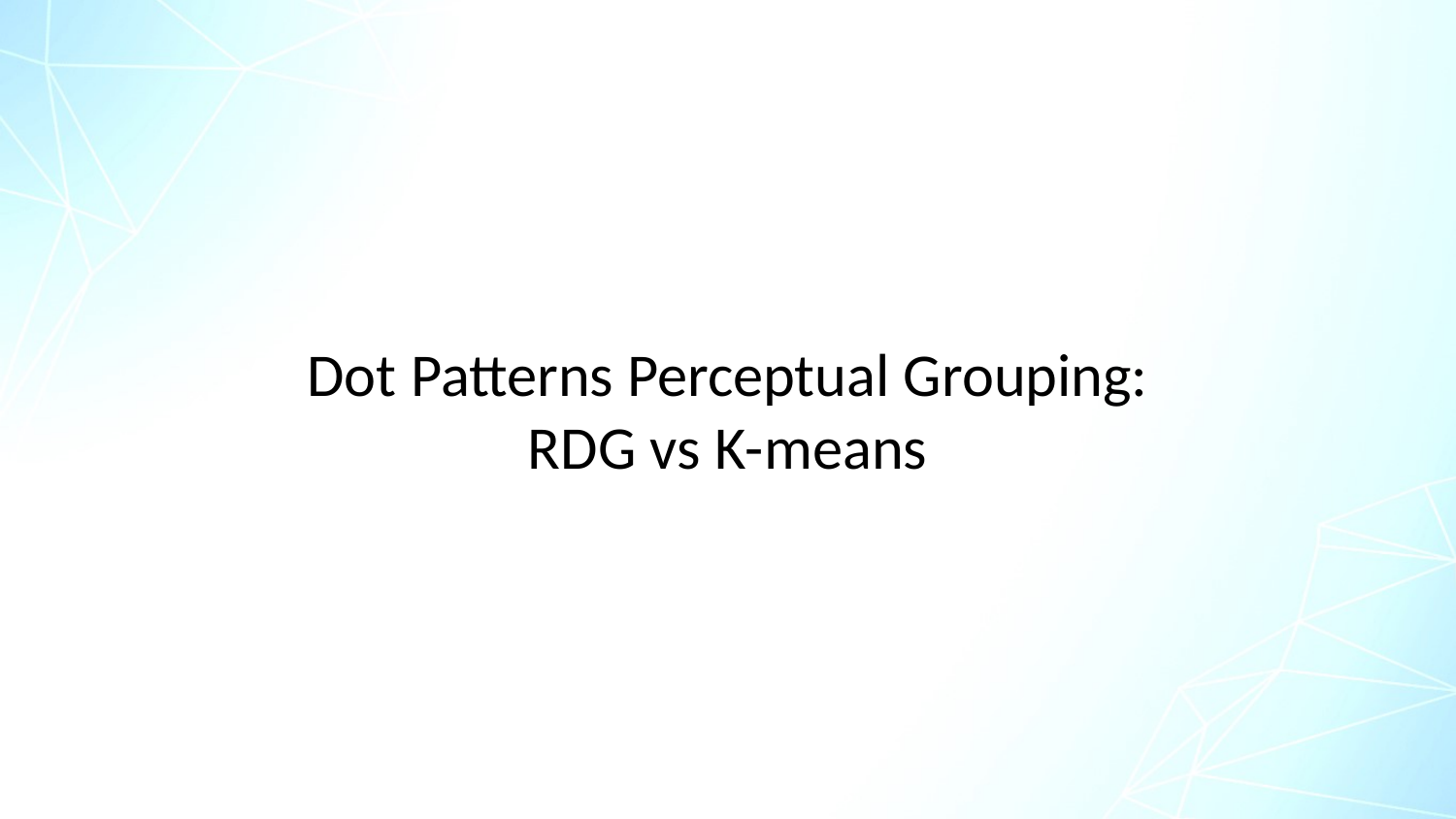

Dot Patterns Perceptual Grouping:
RDG vs K-means